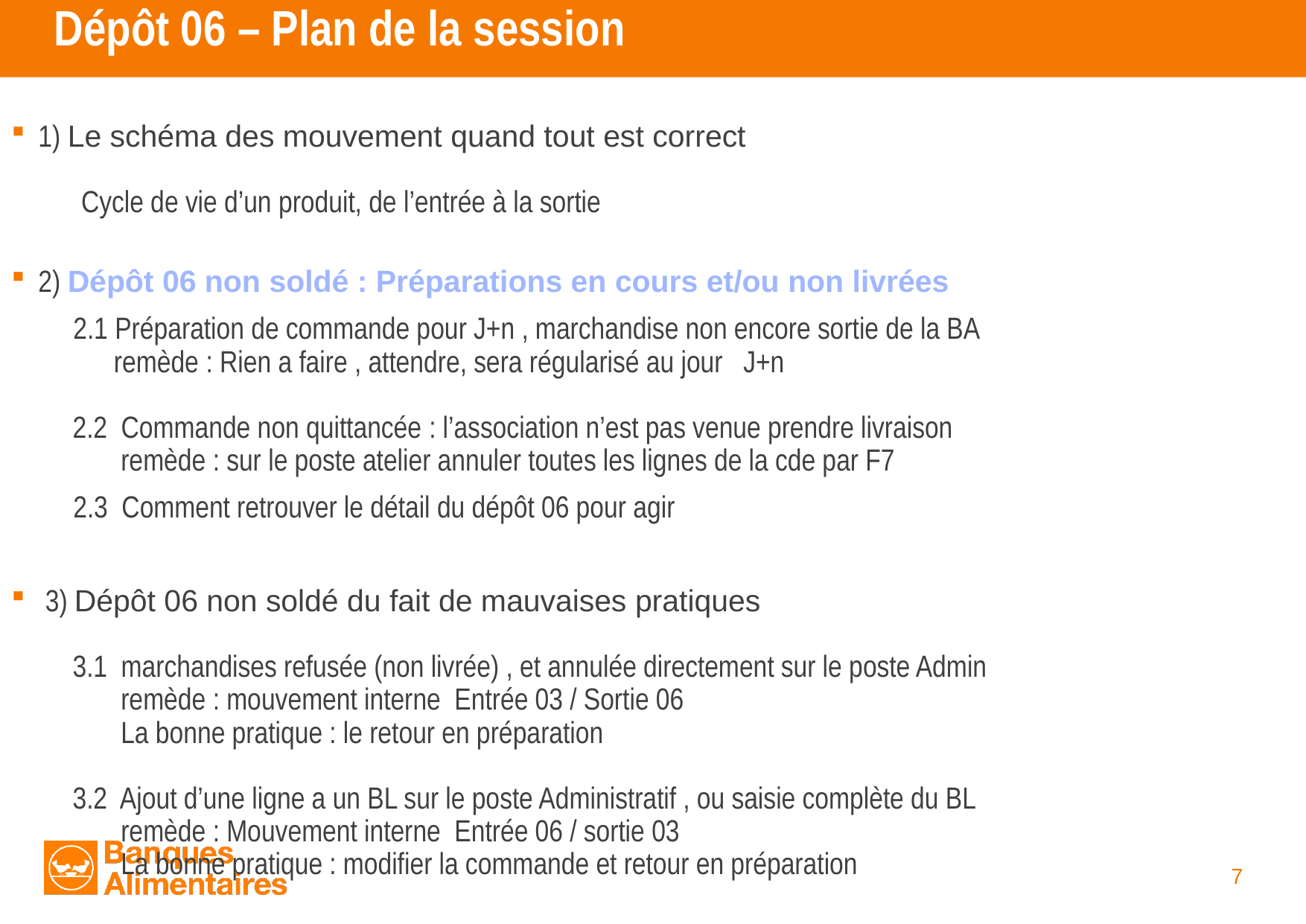

# Dépôt 06 – Plan de la session

1) Le schéma des mouvement quand tout est correct
     Cycle de vie d’un produit, de l’entrée à la sortie
2) Dépôt 06 non soldé : Préparations en cours et/ou non livrées
         2.1 Préparation de commande pour J+n , marchandise non encore sortie de la BA
           remède : Rien a faire , attendre, sera régularisé au jour   J+n
     2.2  Commande non quittancée : l’association n’est pas venue prendre livraison
            remède : sur le poste atelier annuler toutes les lignes de la cde par F7
         2.3  Comment retrouver le détail du dépôt 06 pour agir

 3) Dépôt 06 non soldé du fait de mauvaises pratiques
     3.1  marchandises refusée (non livrée) , et annulée directement sur le poste Admin
            remède : mouvement interne  Entrée 03 / Sortie 06
            La bonne pratique : le retour en préparation
     3.2  Ajout d’une ligne a un BL sur le poste Administratif , ou saisie complète du BL
            remède : Mouvement interne  Entrée 06 / sortie 03
            La bonne pratique : modifier la commande et retour en préparation